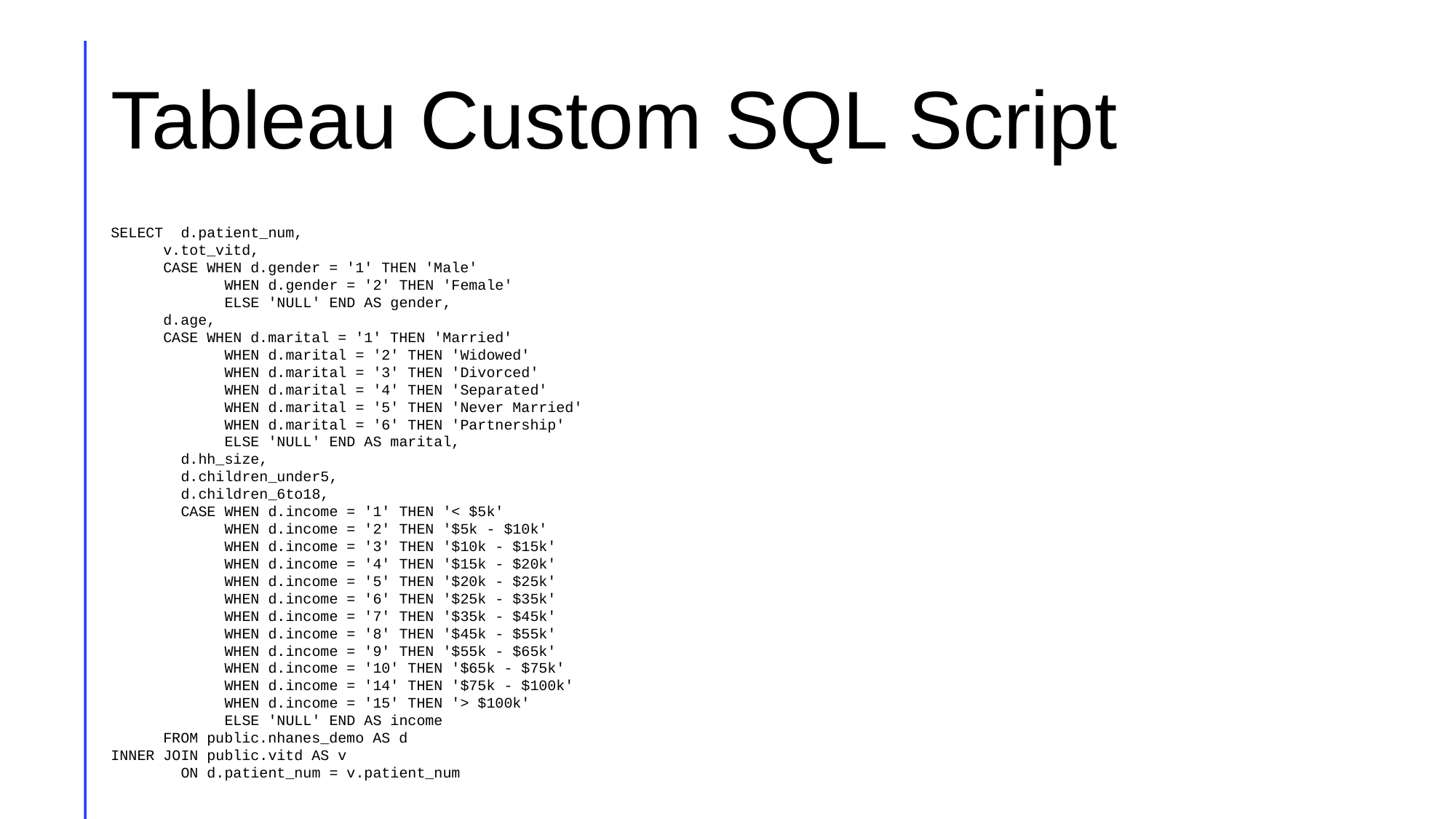

# Tableau Custom SQL Script
SELECT  d.patient_num,
   	 v.tot_vitd,
   	 CASE WHEN d.gender = '1' THEN 'Male'
             WHEN d.gender = '2' THEN 'Female'
             ELSE 'NULL' END AS gender,
   	 d.age,
   	 CASE WHEN d.marital = '1' THEN 'Married'
             WHEN d.marital = '2' THEN 'Widowed'
             WHEN d.marital = '3' THEN 'Divorced'
             WHEN d.marital = '4' THEN 'Separated'
             WHEN d.marital = '5' THEN 'Never Married'
             WHEN d.marital = '6' THEN 'Partnership'
             ELSE 'NULL' END AS marital,
        d.hh_size,
        d.children_under5,
        d.children_6to18,
        CASE WHEN d.income = '1' THEN '< $5k'
             WHEN d.income = '2' THEN '$5k - $10k'
             WHEN d.income = '3' THEN '$10k - $15k'
             WHEN d.income = '4' THEN '$15k - $20k'
             WHEN d.income = '5' THEN '$20k - $25k'
             WHEN d.income = '6' THEN '$25k - $35k'
             WHEN d.income = '7' THEN '$35k - $45k'
             WHEN d.income = '8' THEN '$45k - $55k'
             WHEN d.income = '9' THEN '$55k - $65k'
             WHEN d.income = '10' THEN '$65k - $75k'
             WHEN d.income = '14' THEN '$75k - $100k'
             WHEN d.income = '15' THEN '> $100k'
             ELSE 'NULL' END AS income
      FROM public.nhanes_demo AS d
INNER JOIN public.vitd AS v
        ON d.patient_num = v.patient_num